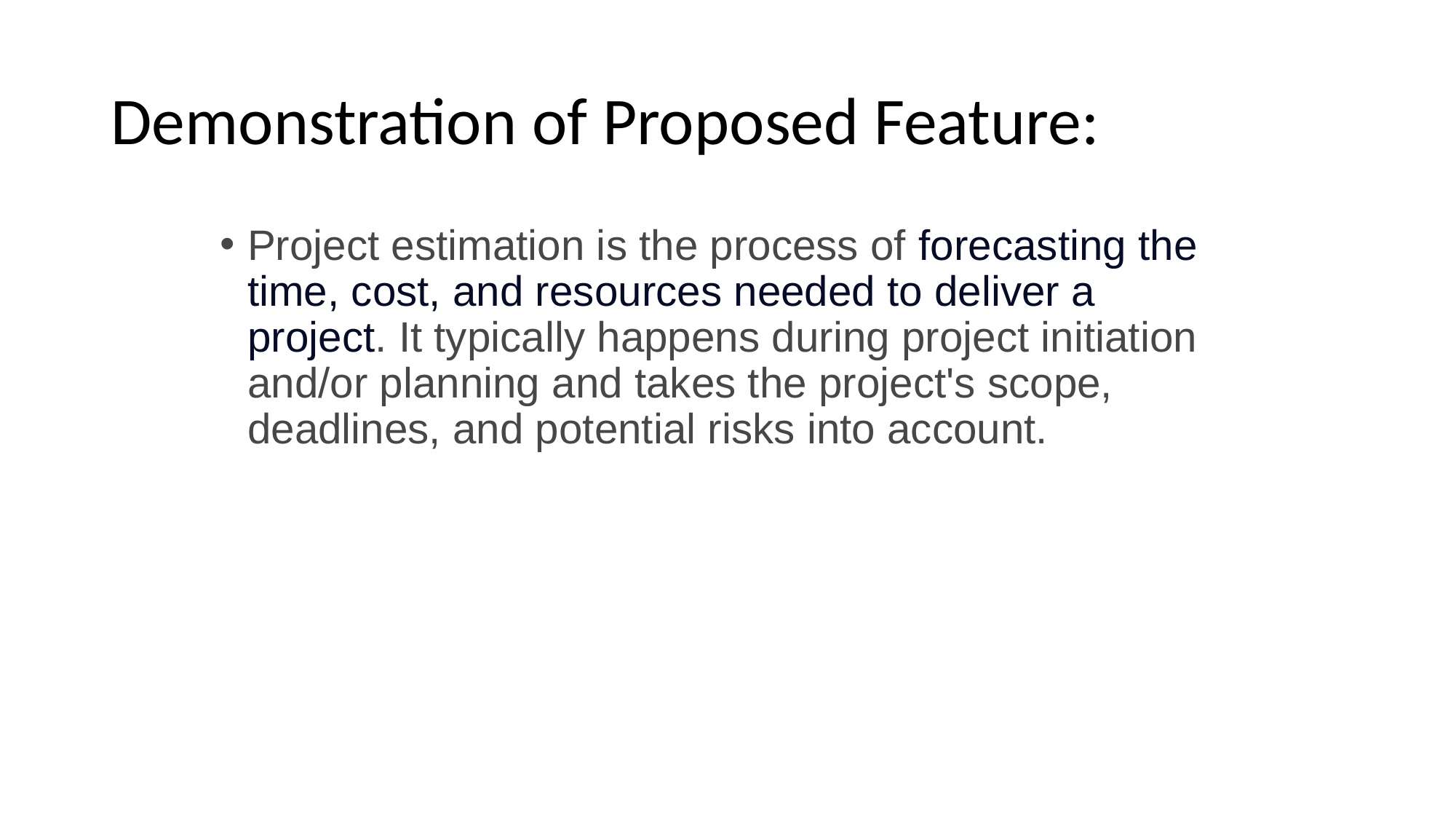

# Demonstration of Proposed Feature:
Project estimation is the process of forecasting the time, cost, and resources needed to deliver a project. It typically happens during project initiation and/or planning and takes the project's scope, deadlines, and potential risks into account.